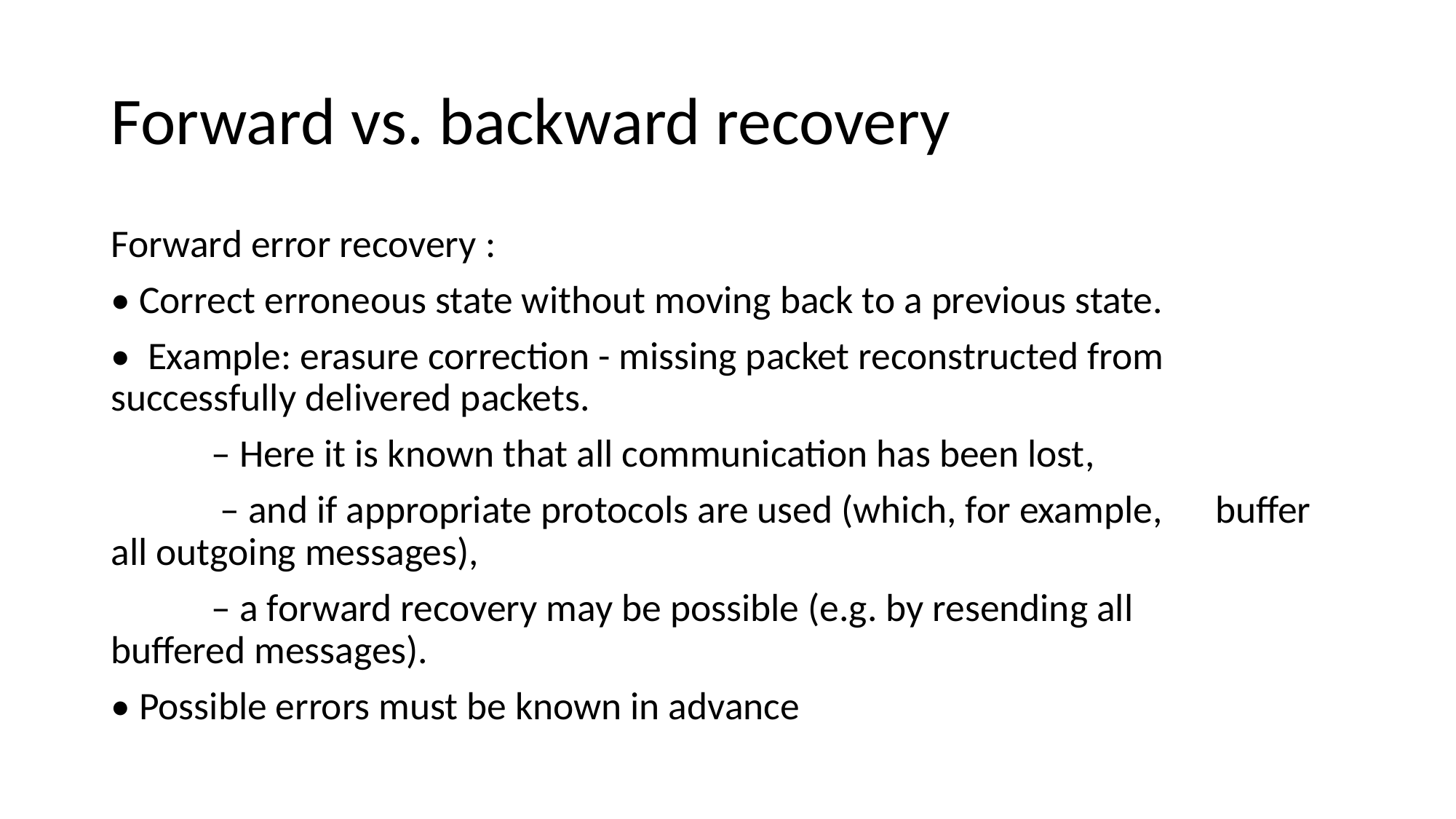

# Forward vs. backward recovery
Forward error recovery :
• Correct erroneous state without moving back to a previous state.
•  Example: erasure correction - missing packet reconstructed from successfully delivered packets.
	– Here it is known that all communication has been lost,
	 – and if appropriate protocols are used (which, for example, 	buffer all outgoing messages),
	– a forward recovery may be possible (e.g. by resending all 	buffered messages).
• Possible errors must be known in advance